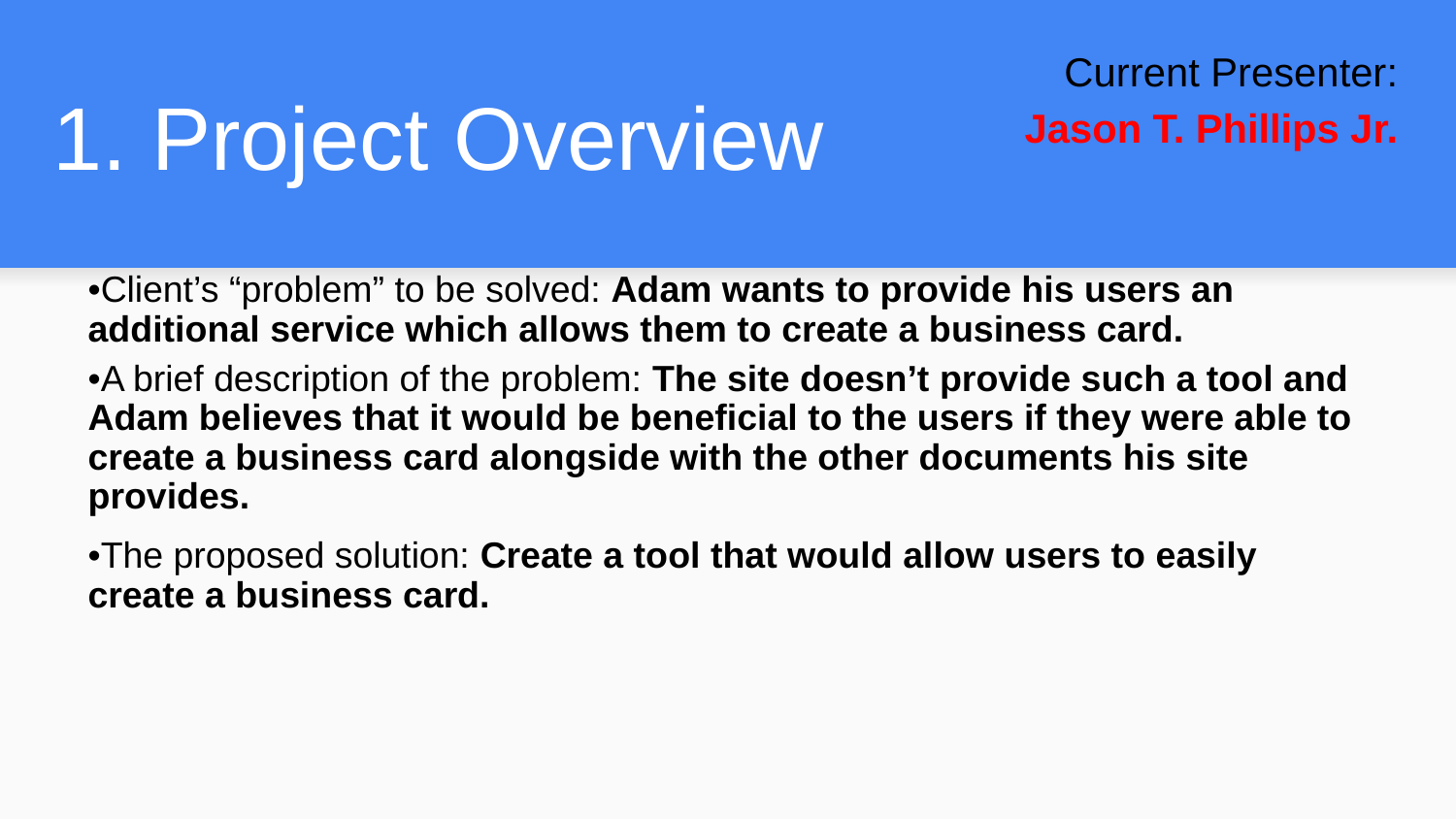

Current Presenter:
Jason T. Phillips Jr.
# 1. Project Overview
•Client’s “problem” to be solved: Adam wants to provide his users an additional service which allows them to create a business card.
•A brief description of the problem: The site doesn’t provide such a tool and Adam believes that it would be beneficial to the users if they were able to create a business card alongside with the other documents his site provides.
•The proposed solution: Create a tool that would allow users to easily create a business card.